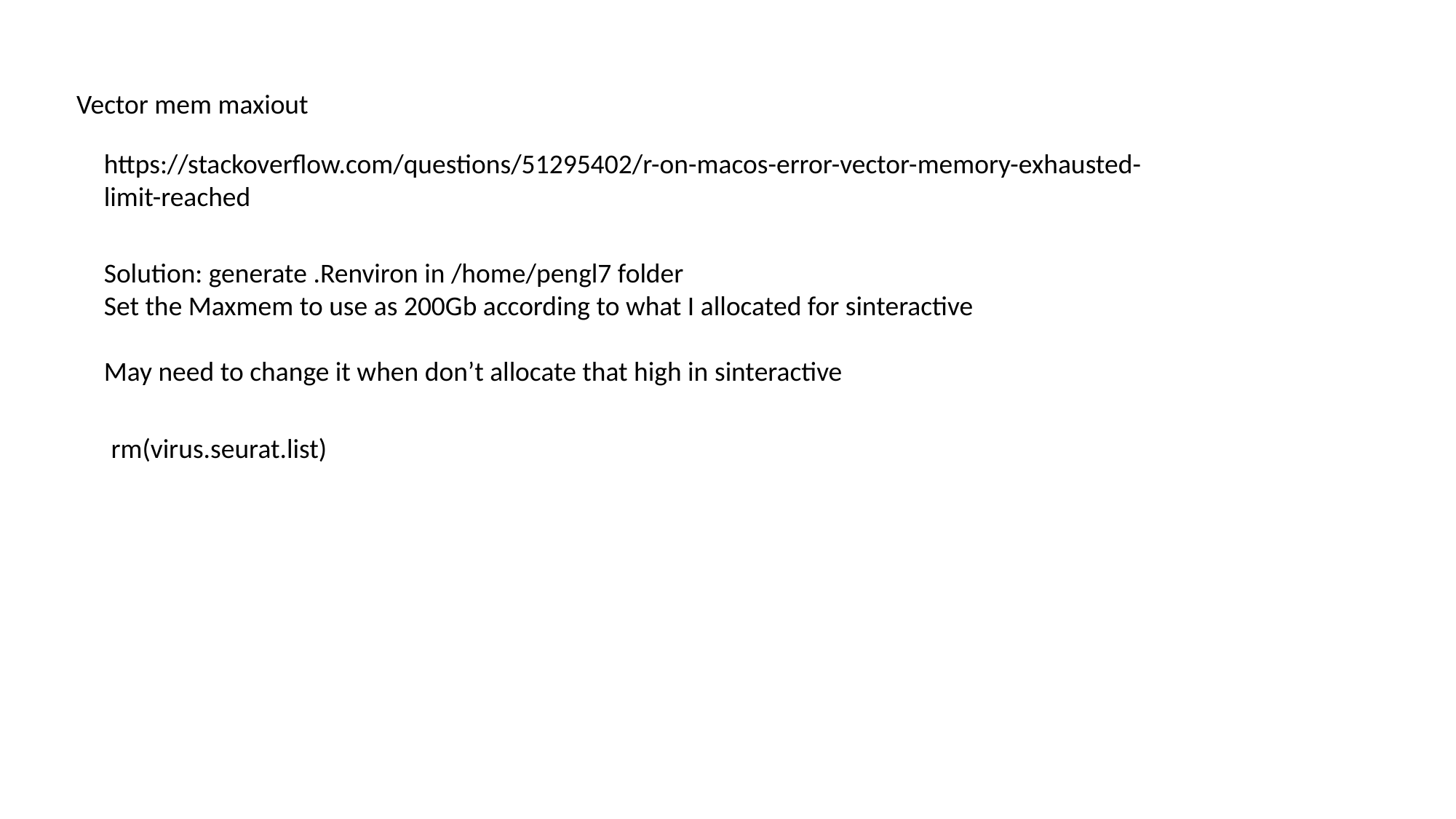

Vector mem maxiout
https://stackoverflow.com/questions/51295402/r-on-macos-error-vector-memory-exhausted-limit-reached
Solution: generate .Renviron in /home/pengl7 folder
Set the Maxmem to use as 200Gb according to what I allocated for sinteractive

May need to change it when don’t allocate that high in sinteractive
rm(virus.seurat.list)